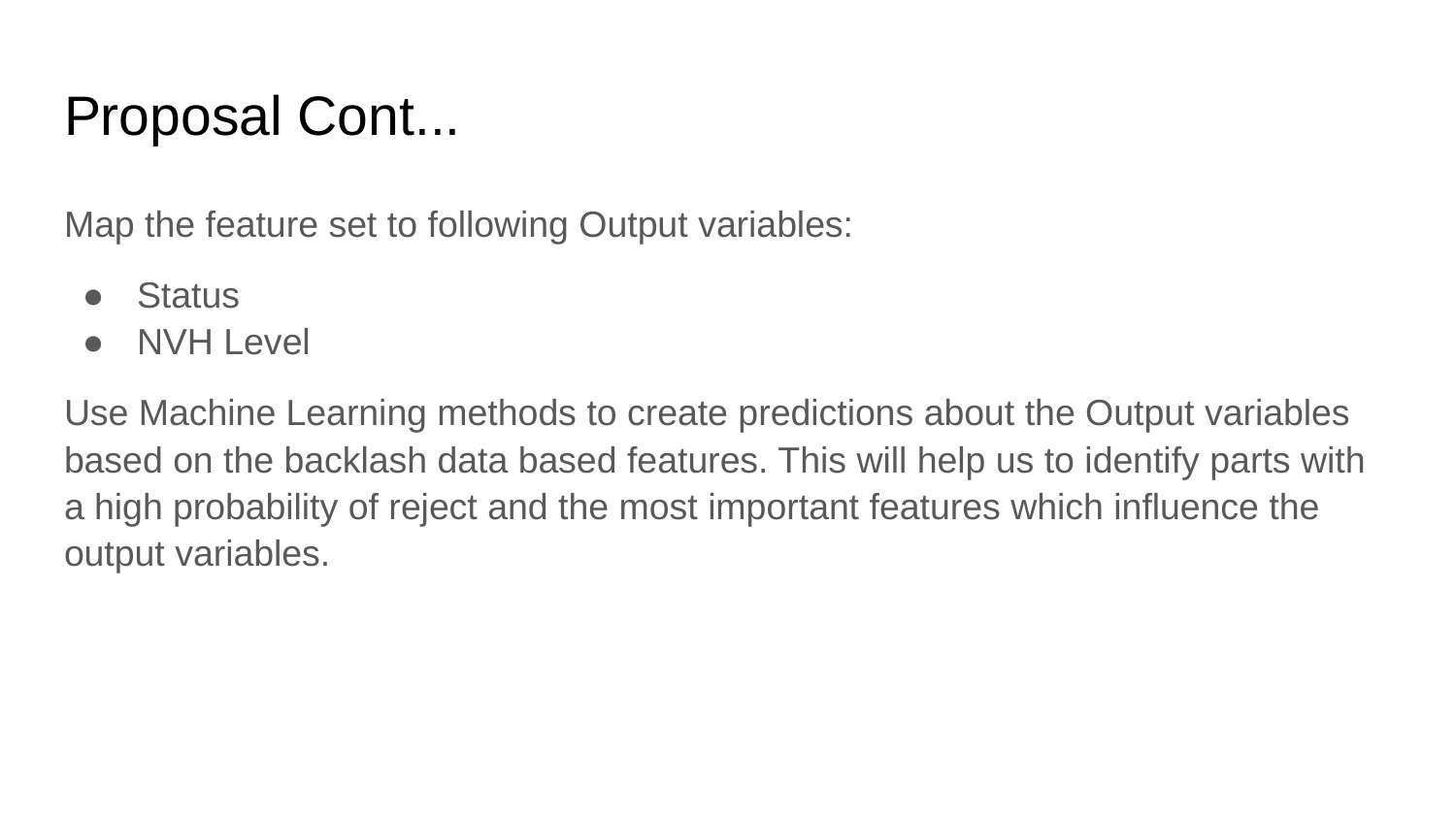

# Proposal Cont...
Map the feature set to following Output variables:
Status
NVH Level
Use Machine Learning methods to create predictions about the Output variables based on the backlash data based features. This will help us to identify parts with a high probability of reject and the most important features which influence the output variables.